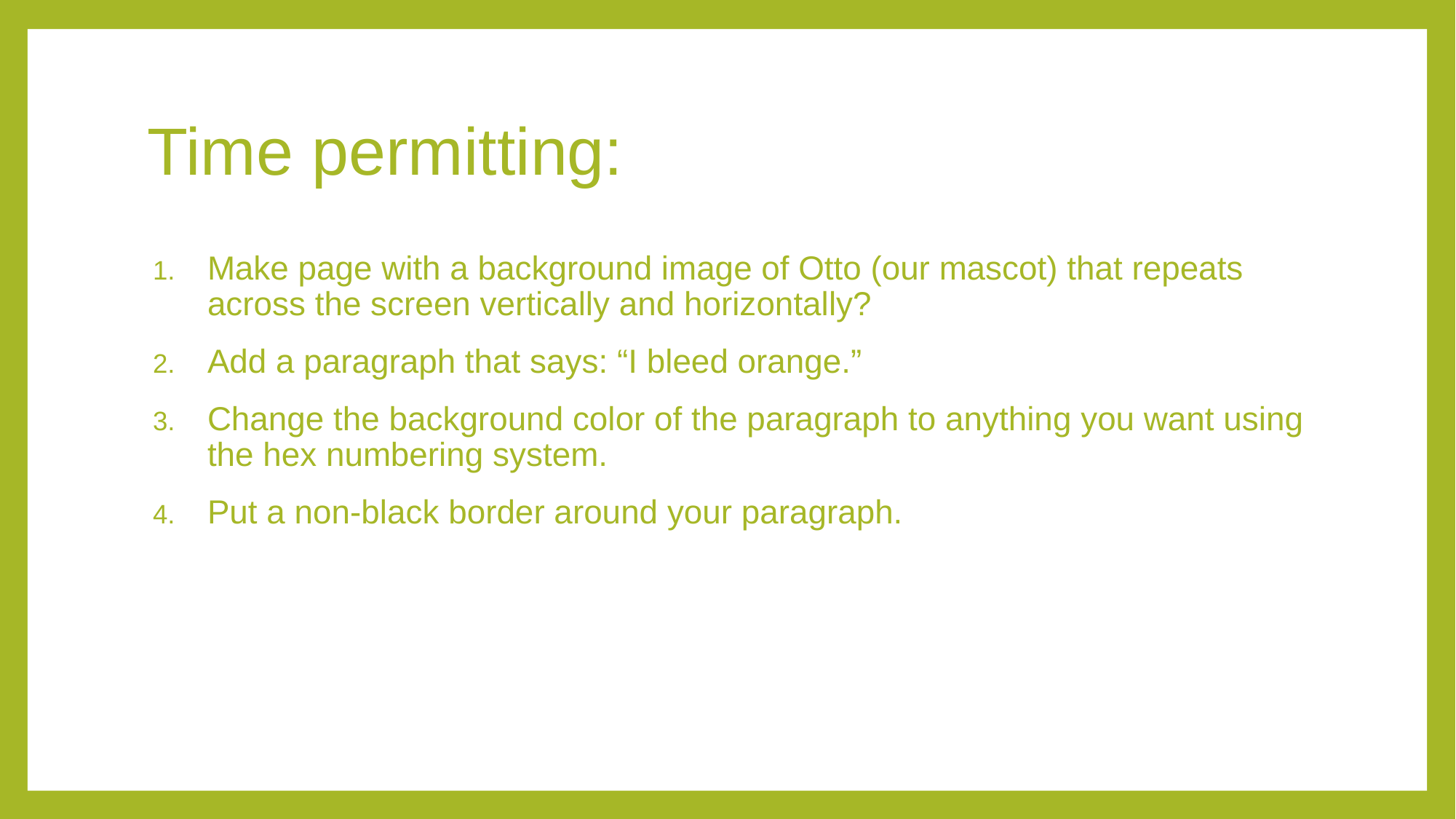

# Time permitting:
Make page with a background image of Otto (our mascot) that repeats across the screen vertically and horizontally?
Add a paragraph that says: “I bleed orange.”
Change the background color of the paragraph to anything you want using the hex numbering system.
Put a non-black border around your paragraph.